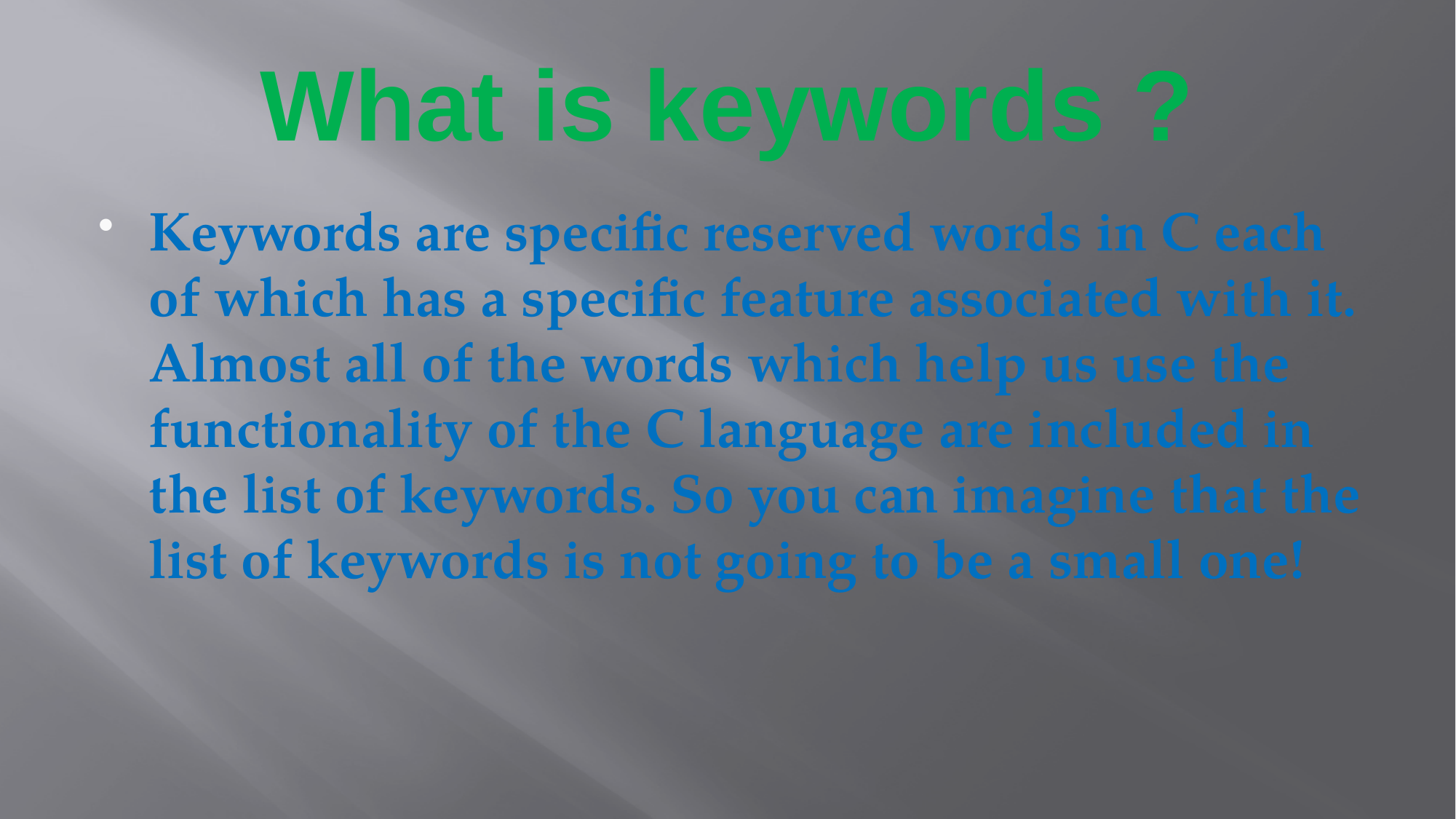

# What is keywords ?
Keywords are specific reserved words in C each of which has a specific feature associated with it. Almost all of the words which help us use the functionality of the C language are included in the list of keywords. So you can imagine that the list of keywords is not going to be a small one!